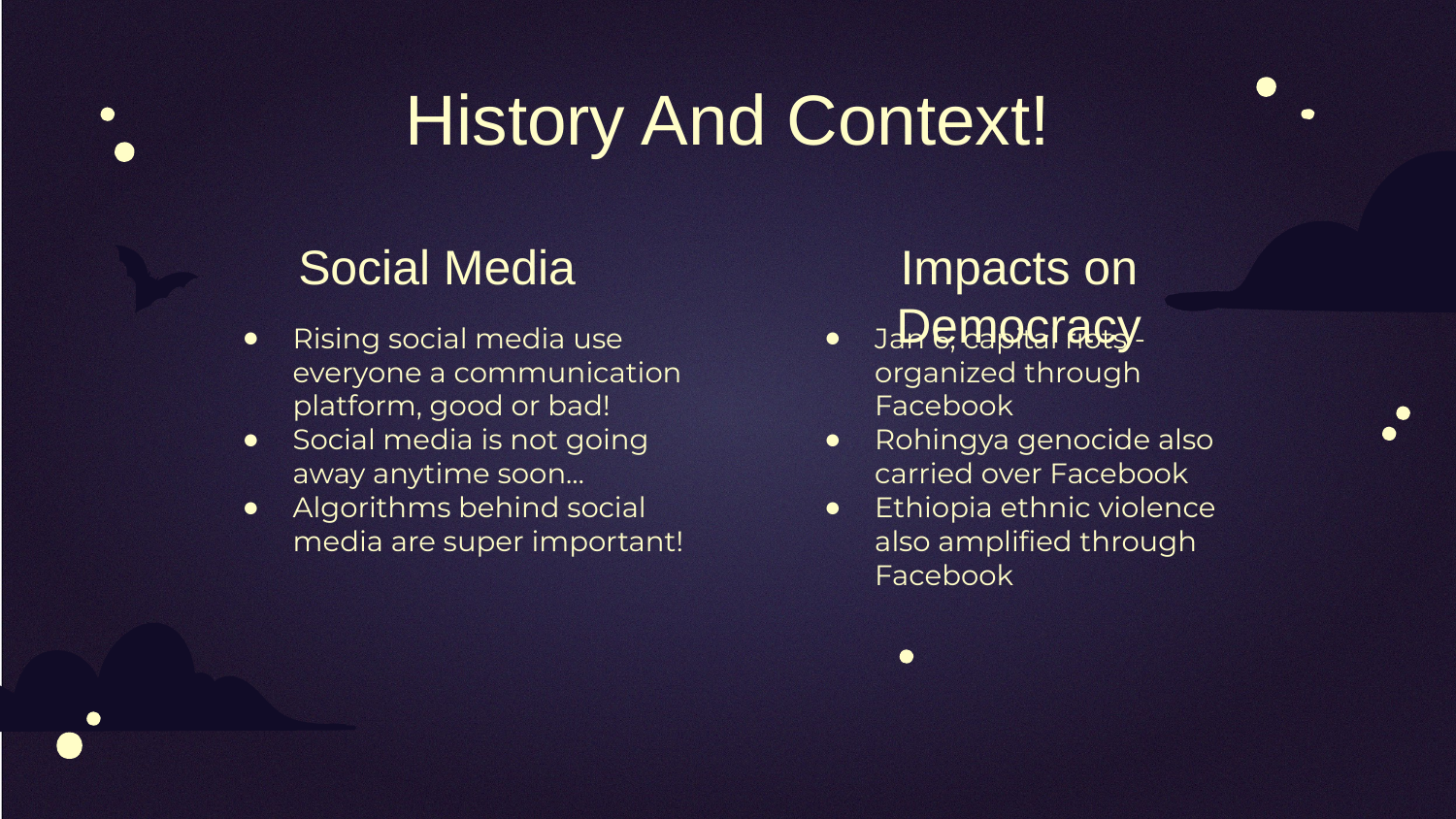

# History And Context!
Social Media
Impacts on Democracy
Rising social media use everyone a communication platform, good or bad!
Social media is not going away anytime soon…
Algorithms behind social media are super important!
Jan 6, capital riots - organized through Facebook
Rohingya genocide also carried over Facebook
Ethiopia ethnic violence also amplified through Facebook